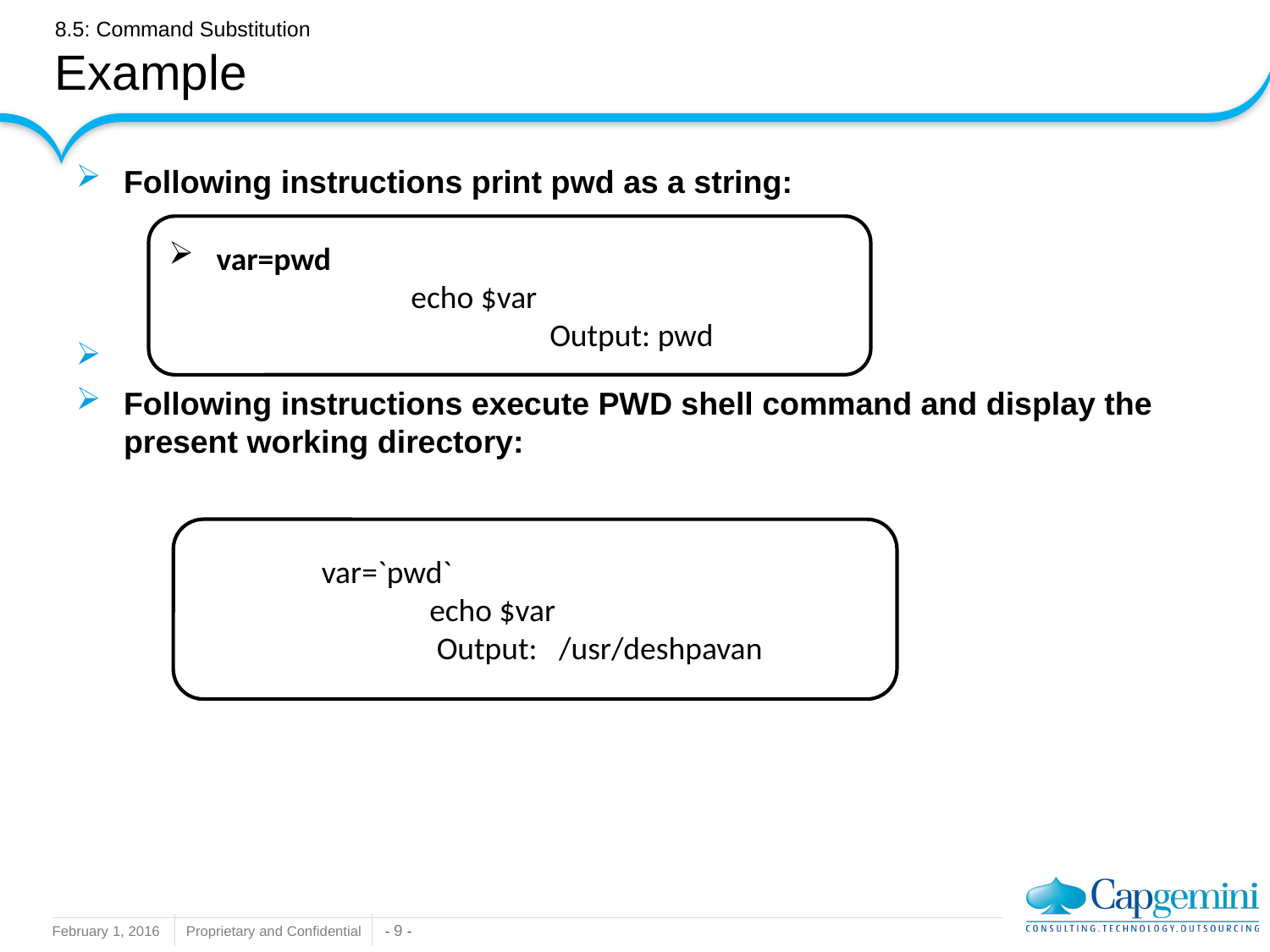

8.5: Command Substitution
Example
Following instructions print pwd as a string:

Following instructions execute PWD shell command and display the present working directory:

var=pwd
                echo $var
		Output: pwd
var=`pwd`
               echo $var
                Output:   /usr/deshpavan